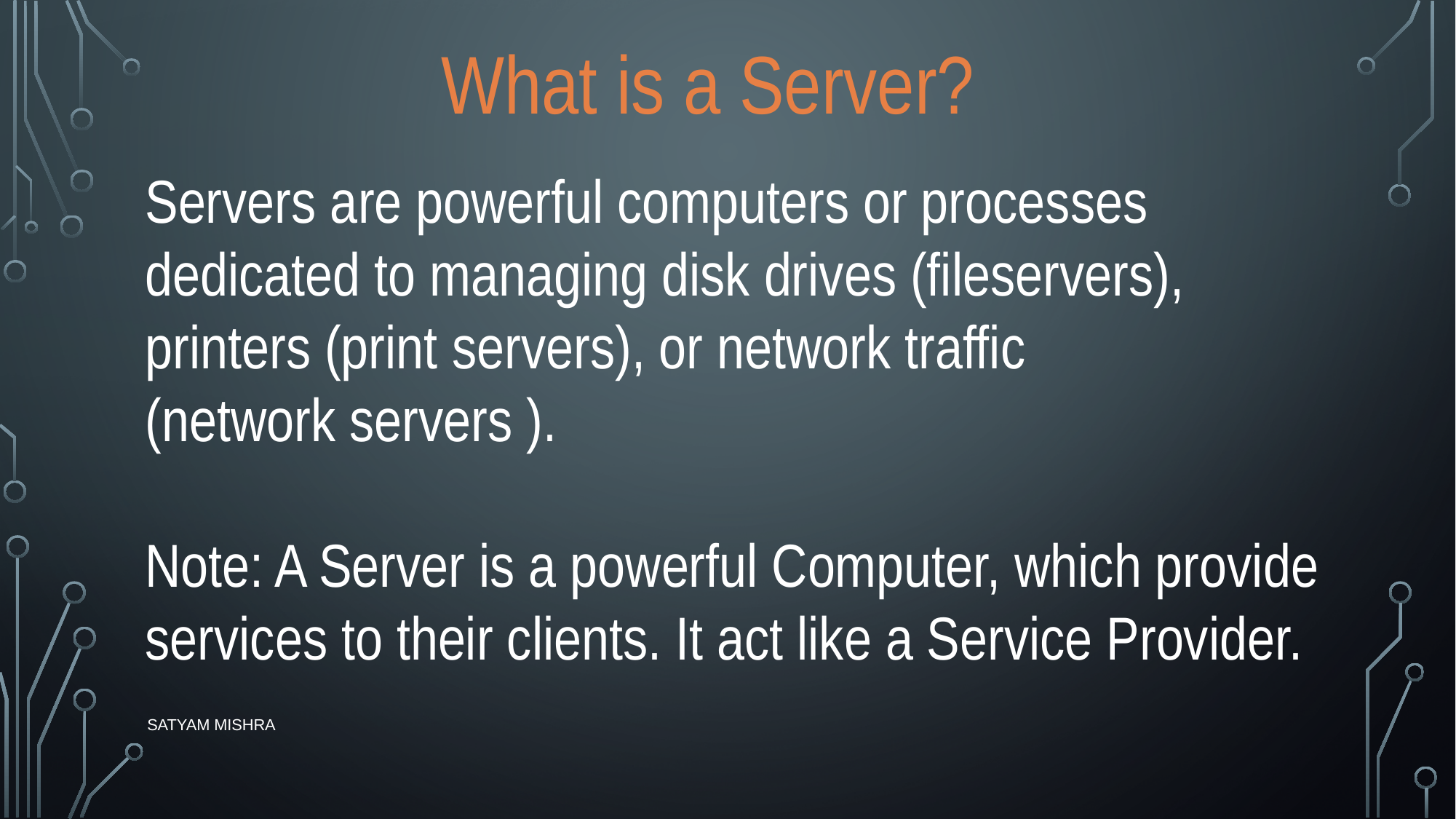

What is a Server?
Servers are powerful computers or processes dedicated to managing disk drives (fileservers), printers (print servers), or network traffic (network servers ).

Note: A Server is a powerful Computer, which provide services to their clients. It act like a Service Provider.
Satyam Mishra